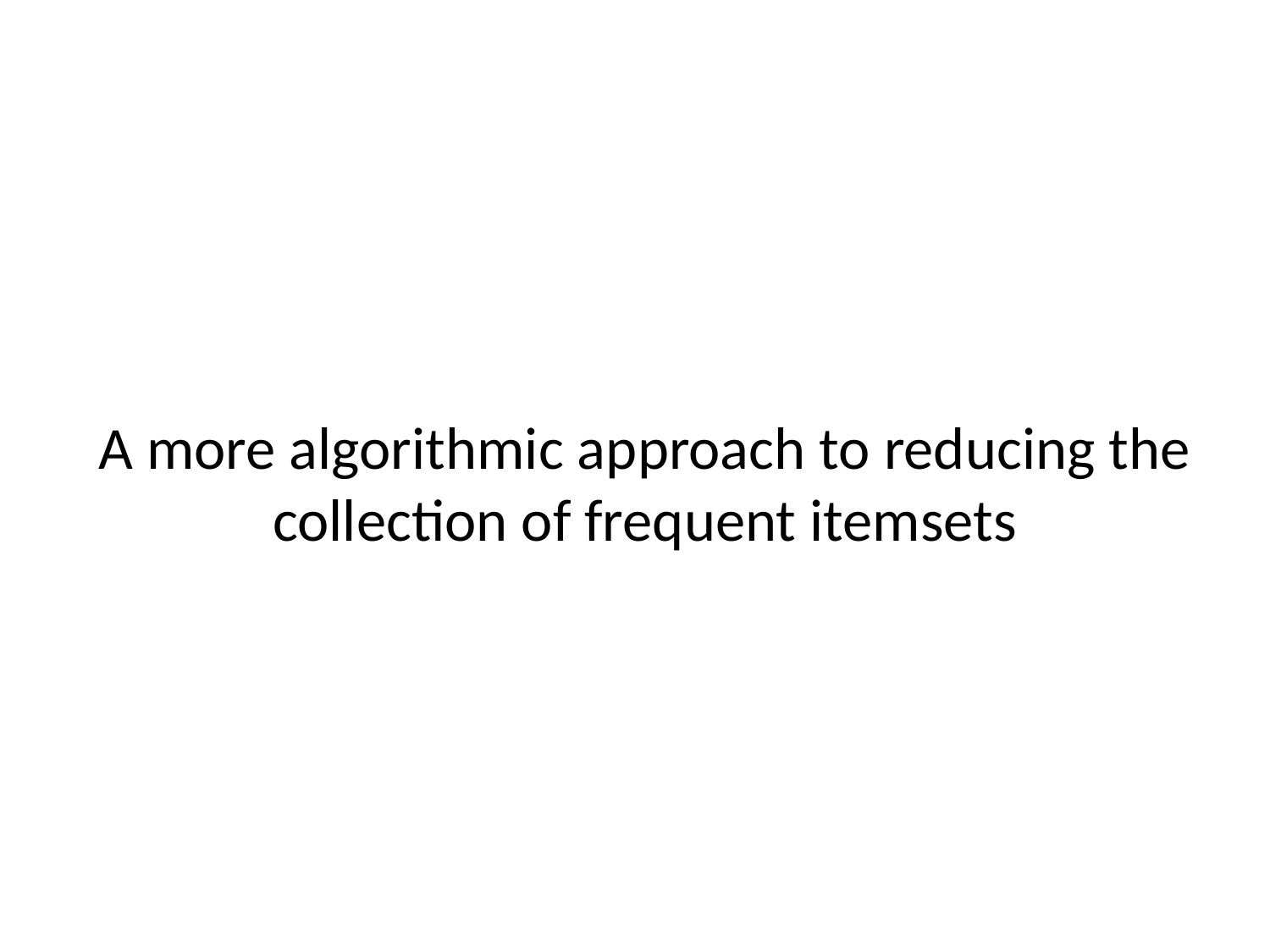

# A more algorithmic approach to reducing the collection of frequent itemsets